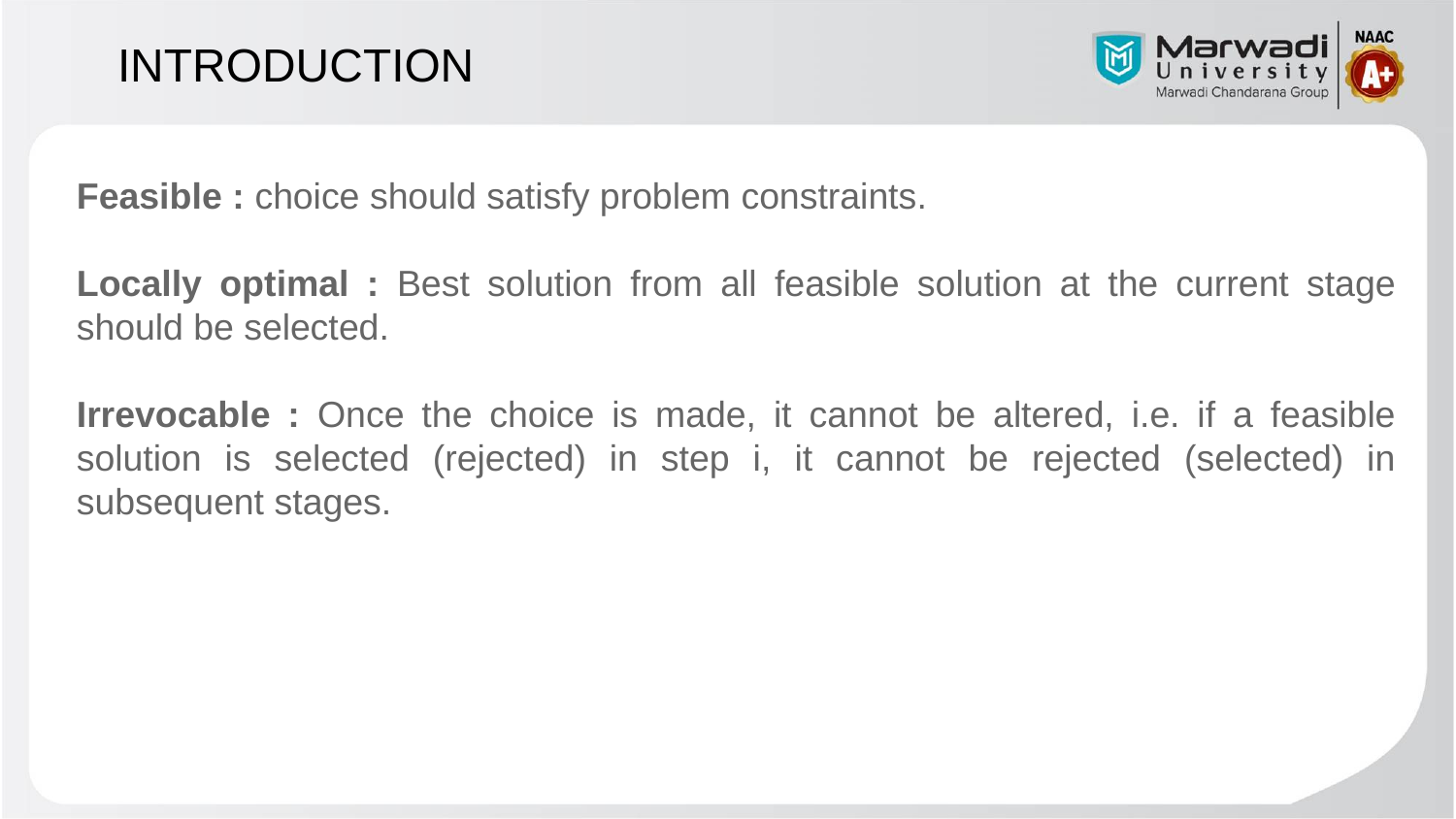

INTRODUCTION
Feasible : choice should satisfy problem constraints.

Locally optimal : Best solution from all feasible solution at the current stage should be selected.

Irrevocable : Once the choice is made, it cannot be altered, i.e. if a feasible solution is selected (rejected) in step i, it cannot be rejected (selected) in subsequent stages.